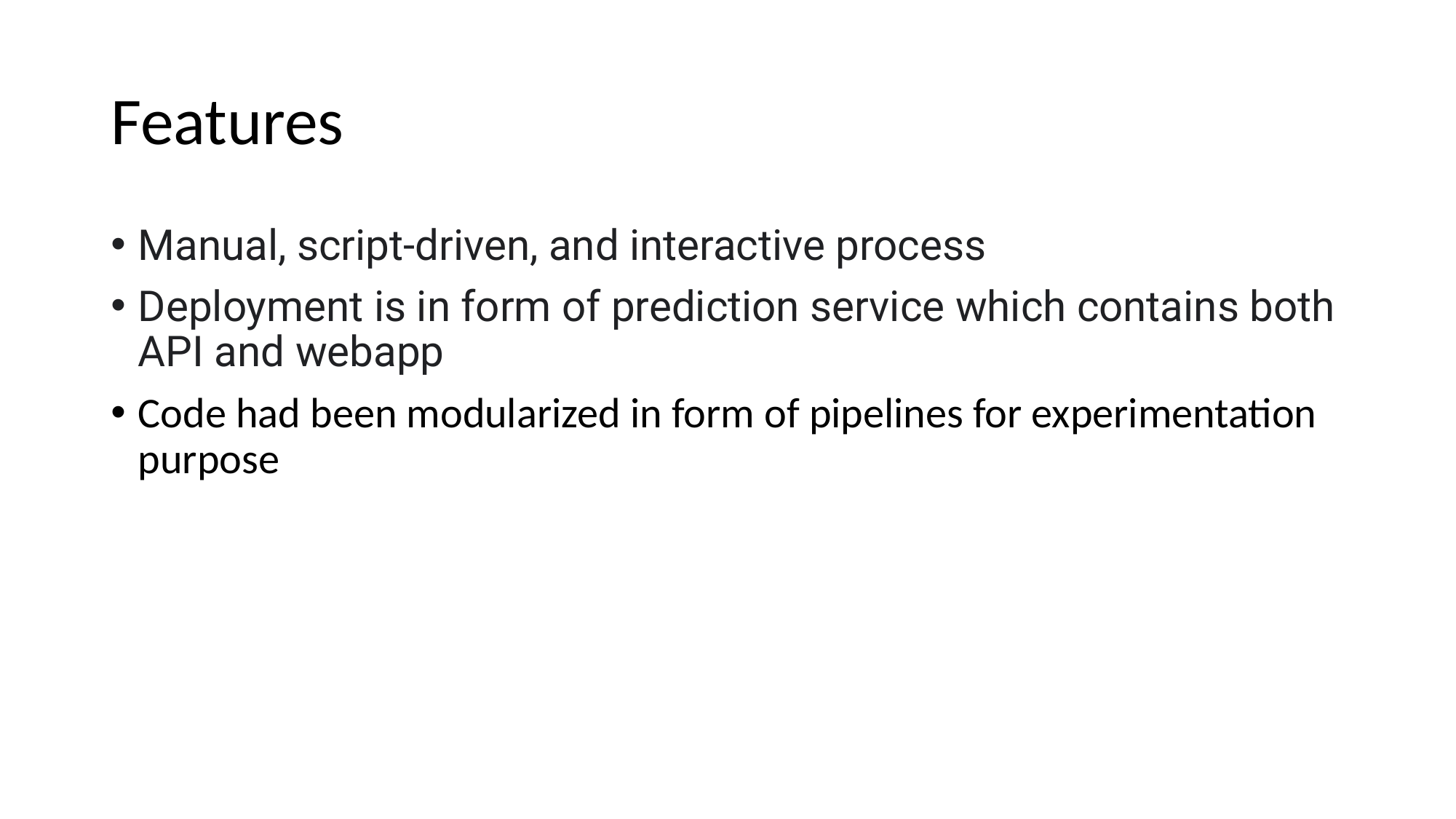

# Features
Manual, script-driven, and interactive process
Deployment is in form of prediction service which contains both API and webapp
Code had been modularized in form of pipelines for experimentation purpose